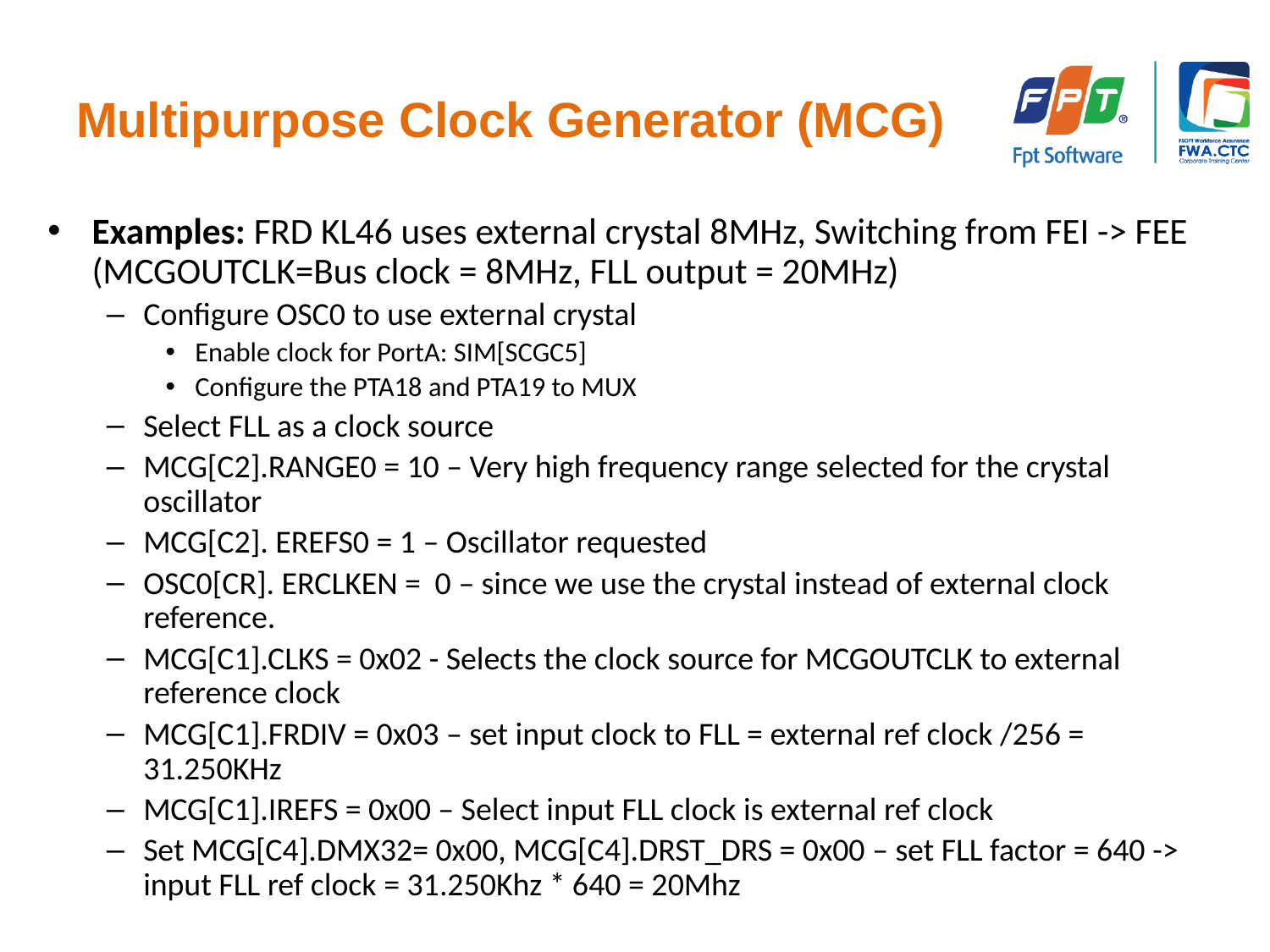

# Multipurpose Clock Generator (MCG)
Examples: FRD KL46 uses external crystal 8MHz, Switching from FEI -> FEE (MCGOUTCLK=Bus clock = 8MHz, FLL output = 20MHz)
Configure OSC0 to use external crystal
Enable clock for PortA: SIM[SCGC5]
Configure the PTA18 and PTA19 to MUX
Select FLL as a clock source
MCG[C2].RANGE0 = 10 – Very high frequency range selected for the crystal oscillator
MCG[C2]. EREFS0 = 1 – Oscillator requested
OSC0[CR]. ERCLKEN =  0 – since we use the crystal instead of external clock reference.
MCG[C1].CLKS = 0x02 - Selects the clock source for MCGOUTCLK to external reference clock
MCG[C1].FRDIV = 0x03 – set input clock to FLL = external ref clock /256 = 31.250KHz
MCG[C1].IREFS = 0x00 – Select input FLL clock is external ref clock
Set MCG[C4].DMX32= 0x00, MCG[C4].DRST_DRS = 0x00 – set FLL factor = 640 -> input FLL ref clock = 31.250Khz * 640 = 20Mhz